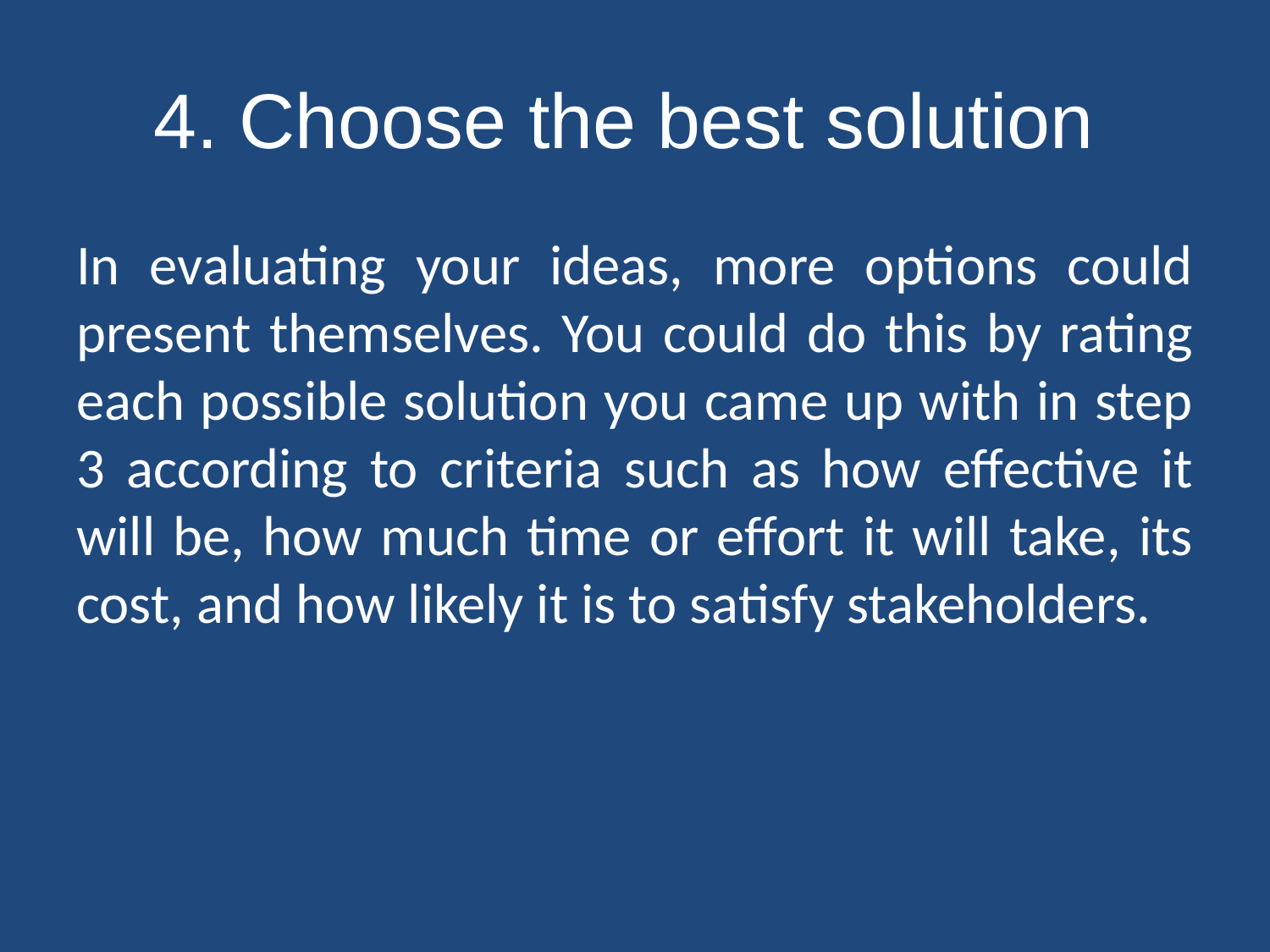

# 4. Choose the best solution
In evaluating your ideas, more options could present themselves. You could do this by rating each possible solution you came up with in step 3 according to criteria such as how effective it will be, how much time or effort it will take, its cost, and how likely it is to satisfy stakeholders.